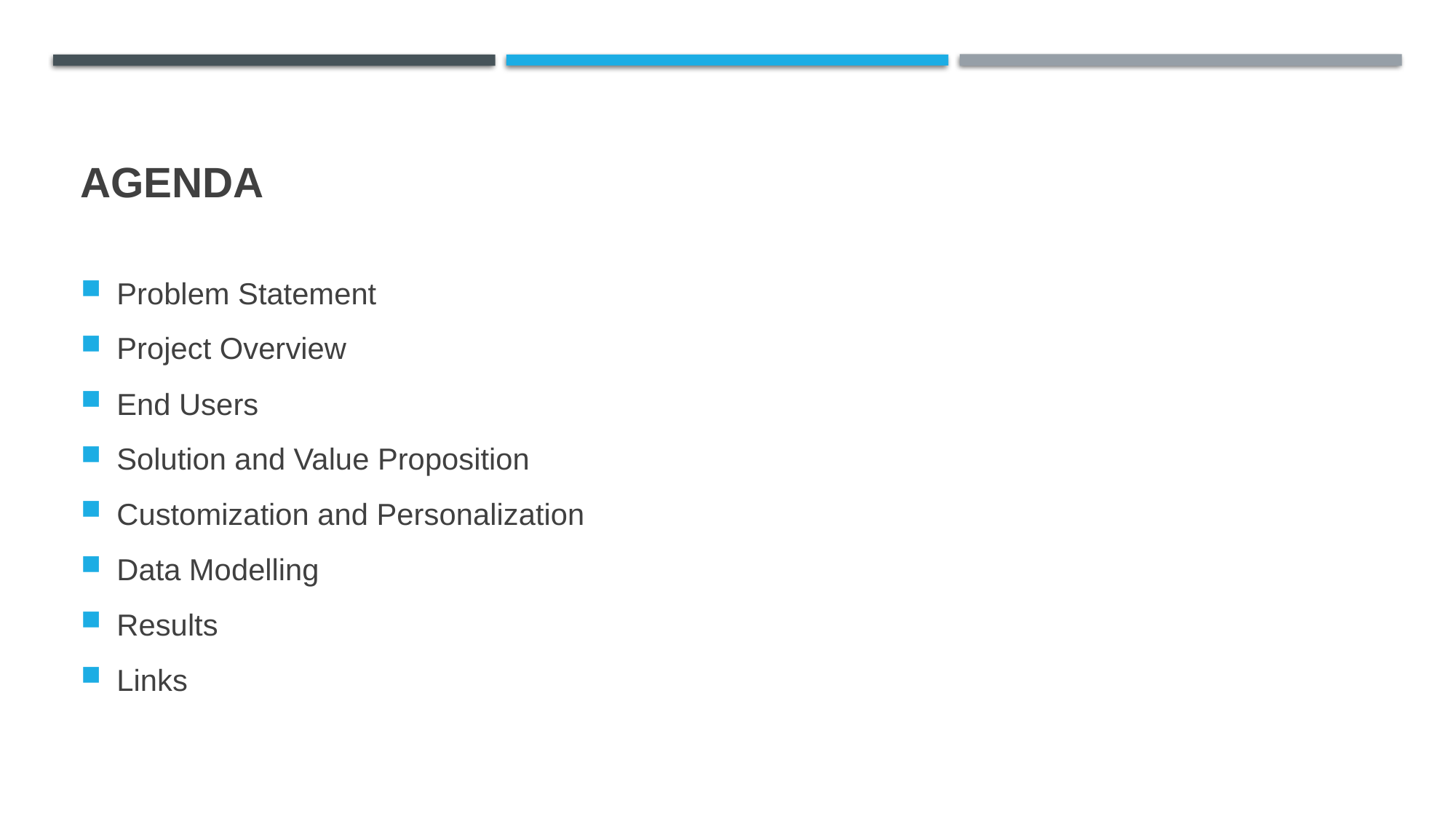

# AGENDA
Problem Statement
Project Overview
End Users
Solution and Value Proposition
Customization and Personalization
Data Modelling
Results
Links